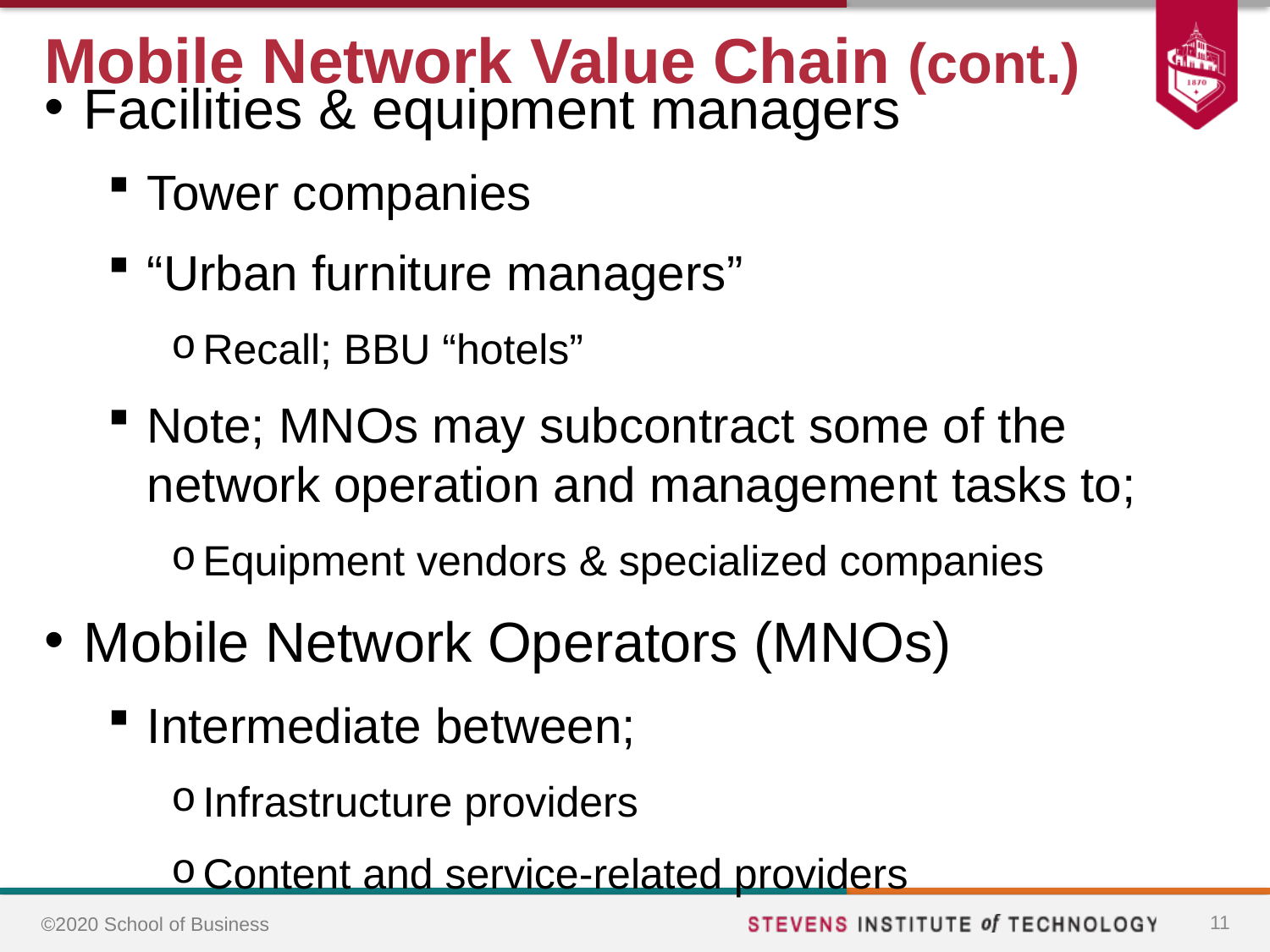

# Mobile Network Value Chain (cont.)
Facilities & equipment managers
Tower companies
“Urban furniture managers”
Recall; BBU “hotels”
Note; MNOs may subcontract some of the network operation and management tasks to;
Equipment vendors & specialized companies
Mobile Network Operators (MNOs)
Intermediate between;
Infrastructure providers
Content and service-related providers

11